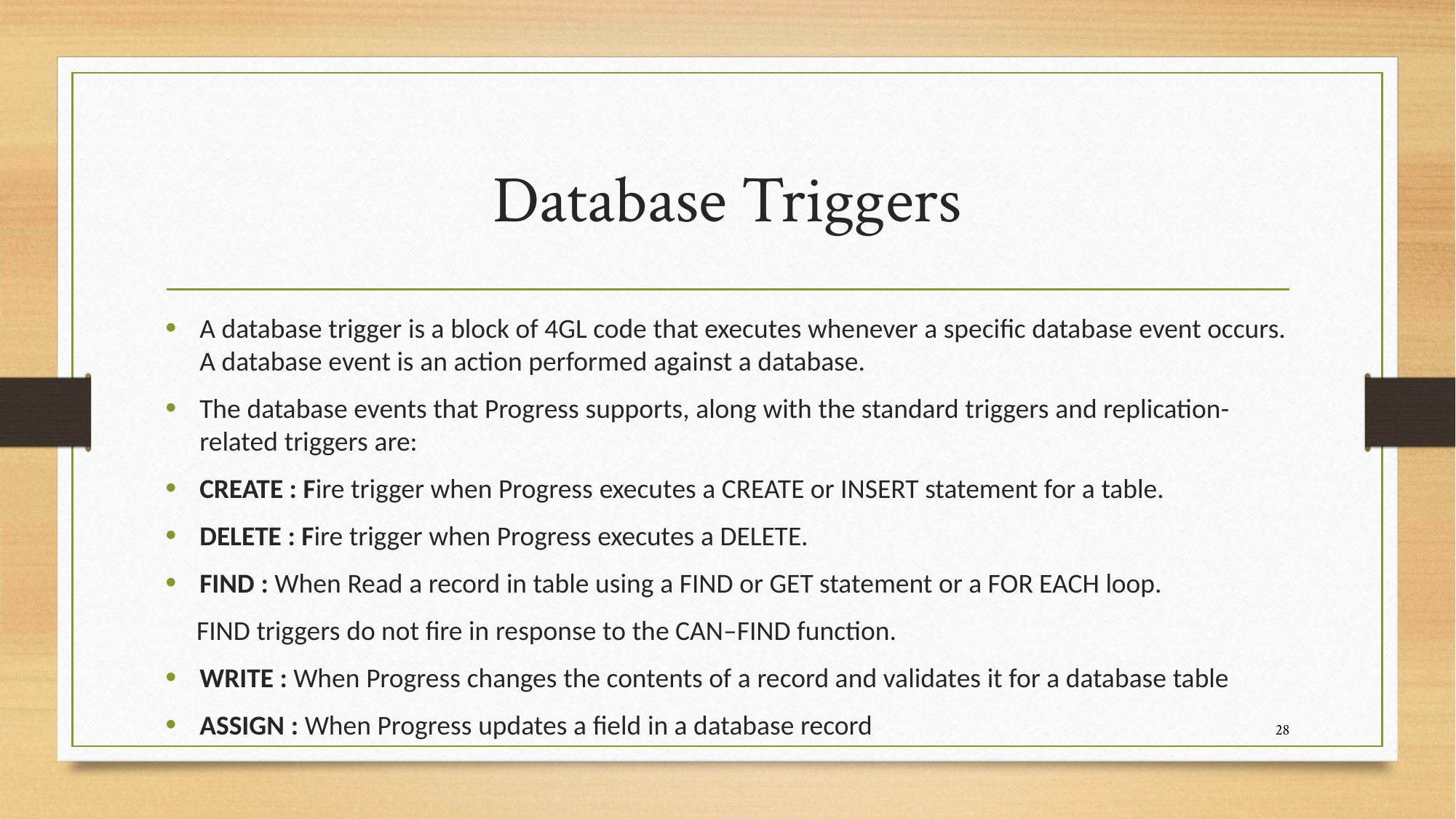

# Database Triggers
A database trigger is a block of 4GL code that executes whenever a specific database event occurs. A database event is an action performed against a database.
The database events that Progress supports, along with the standard triggers and replication-related triggers are:
CREATE : Fire trigger when Progress executes a CREATE or INSERT statement for a table.
DELETE : Fire trigger when Progress executes a DELETE.
FIND : When Read a record in table using a FIND or GET statement or a FOR EACH loop.
     FIND triggers do not fire in response to the CAN–FIND function.
WRITE : When Progress changes the contents of a record and validates it for a database table
ASSIGN : When Progress updates a field in a database record
28